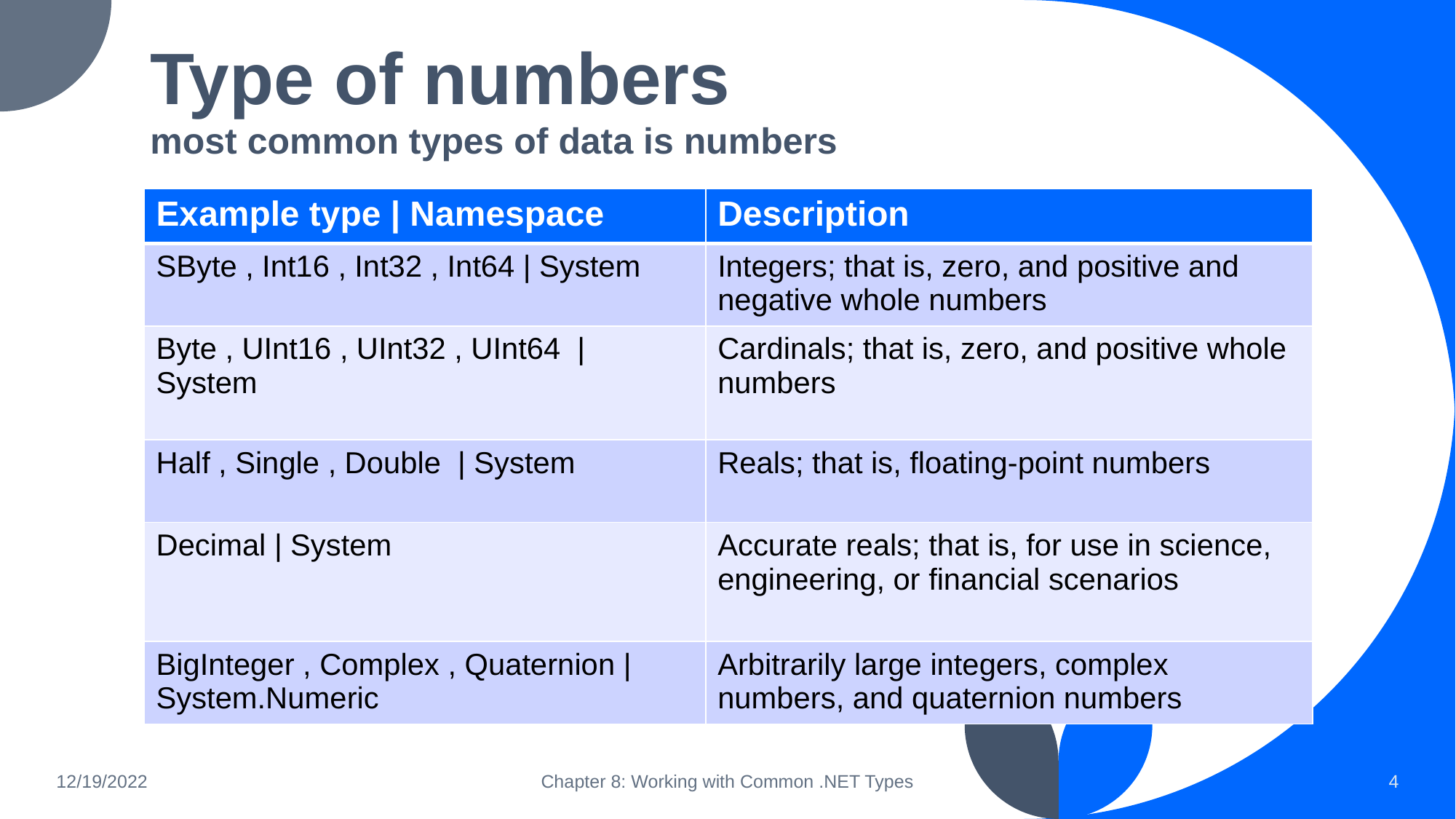

# Type of numbers
most common types of data is numbers
| Example type | Namespace | Description |
| --- | --- |
| SByte , Int16 , Int32 , Int64 | System | Integers; that is, zero, and positive and negative whole numbers |
| Byte , UInt16 , UInt32 , UInt64 | System | Cardinals; that is, zero, and positive whole numbers |
| Half , Single , Double | System | Reals; that is, floating-point numbers |
| Decimal | System | Accurate reals; that is, for use in science, engineering, or financial scenarios |
| BigInteger , Complex , Quaternion | System.Numeric | Arbitrarily large integers, complex numbers, and quaternion numbers |
12/19/2022
Chapter 8: Working with Common .NET Types
4